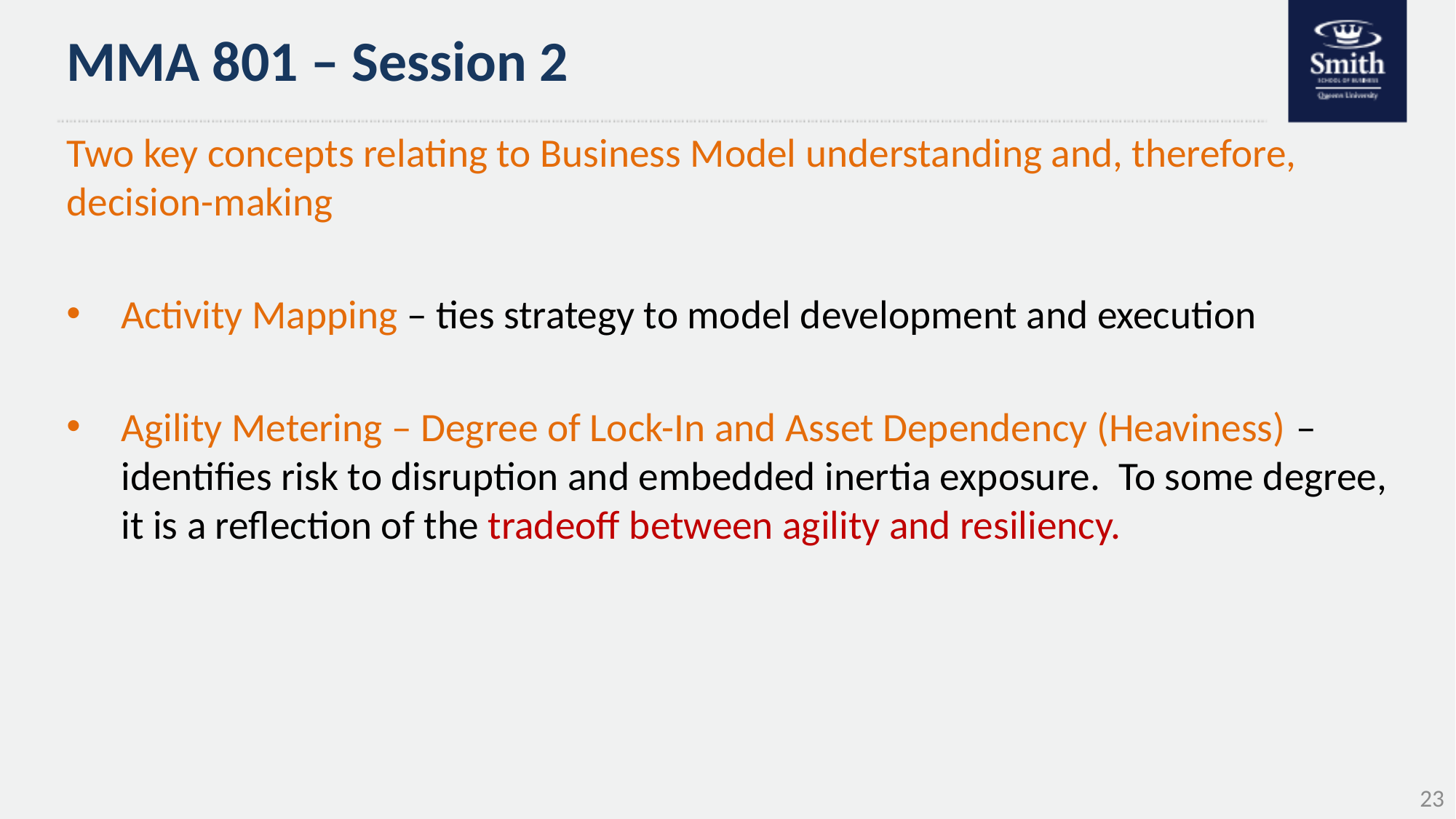

# MMA 801 – Session 2
Two key concepts relating to Business Model understanding and, therefore, decision-making

Activity Mapping – ties strategy to model development and execution

Agility Metering – Degree of Lock-In and Asset Dependency (Heaviness) – identifies risk to disruption and embedded inertia exposure.  To some degree, it is a reflection of the tradeoff between agility and resiliency.
23